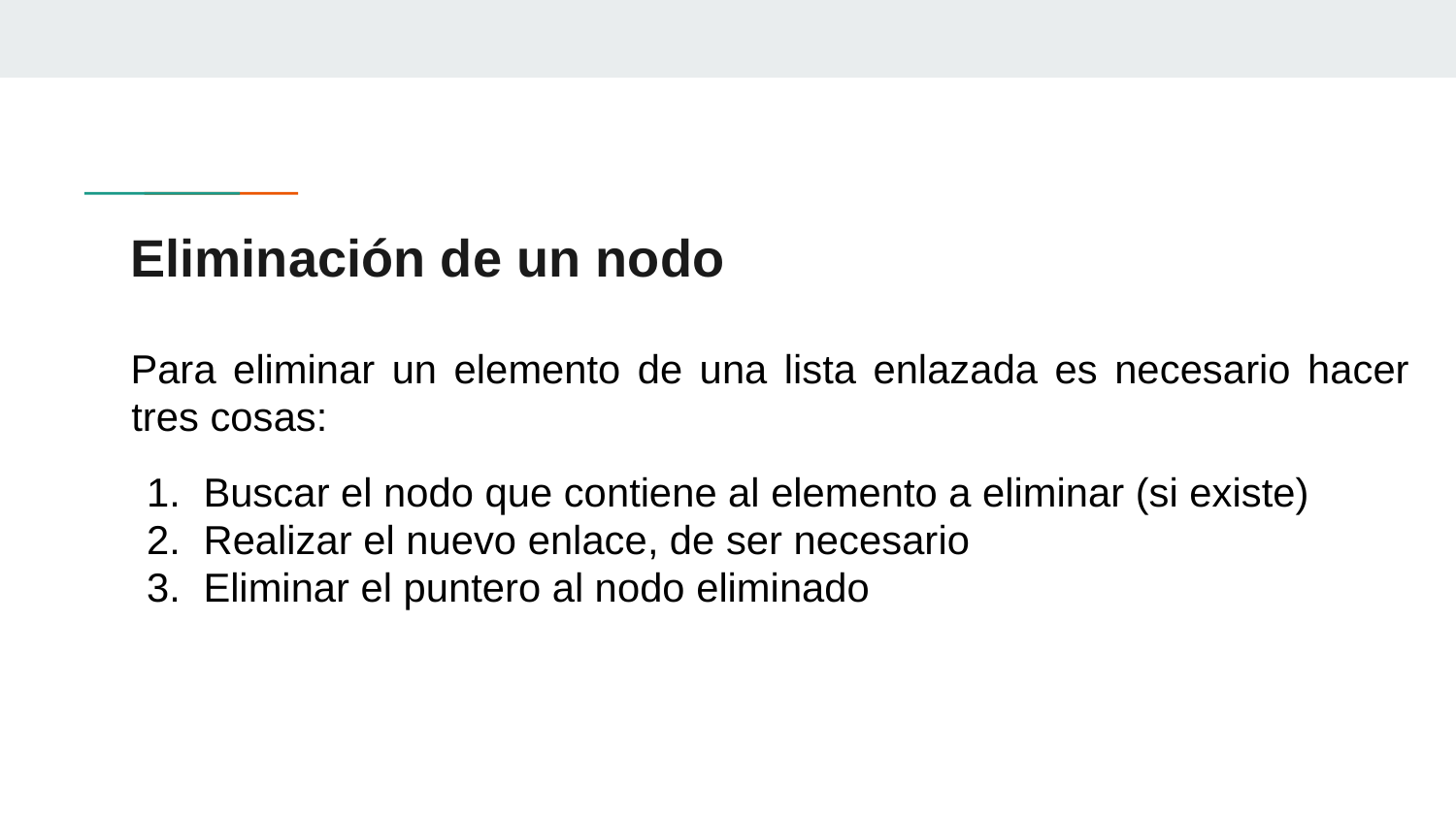

# Eliminación de un nodo
Para eliminar un elemento de una lista enlazada es necesario hacer tres cosas:
Buscar el nodo que contiene al elemento a eliminar (si existe)
Realizar el nuevo enlace, de ser necesario
Eliminar el puntero al nodo eliminado